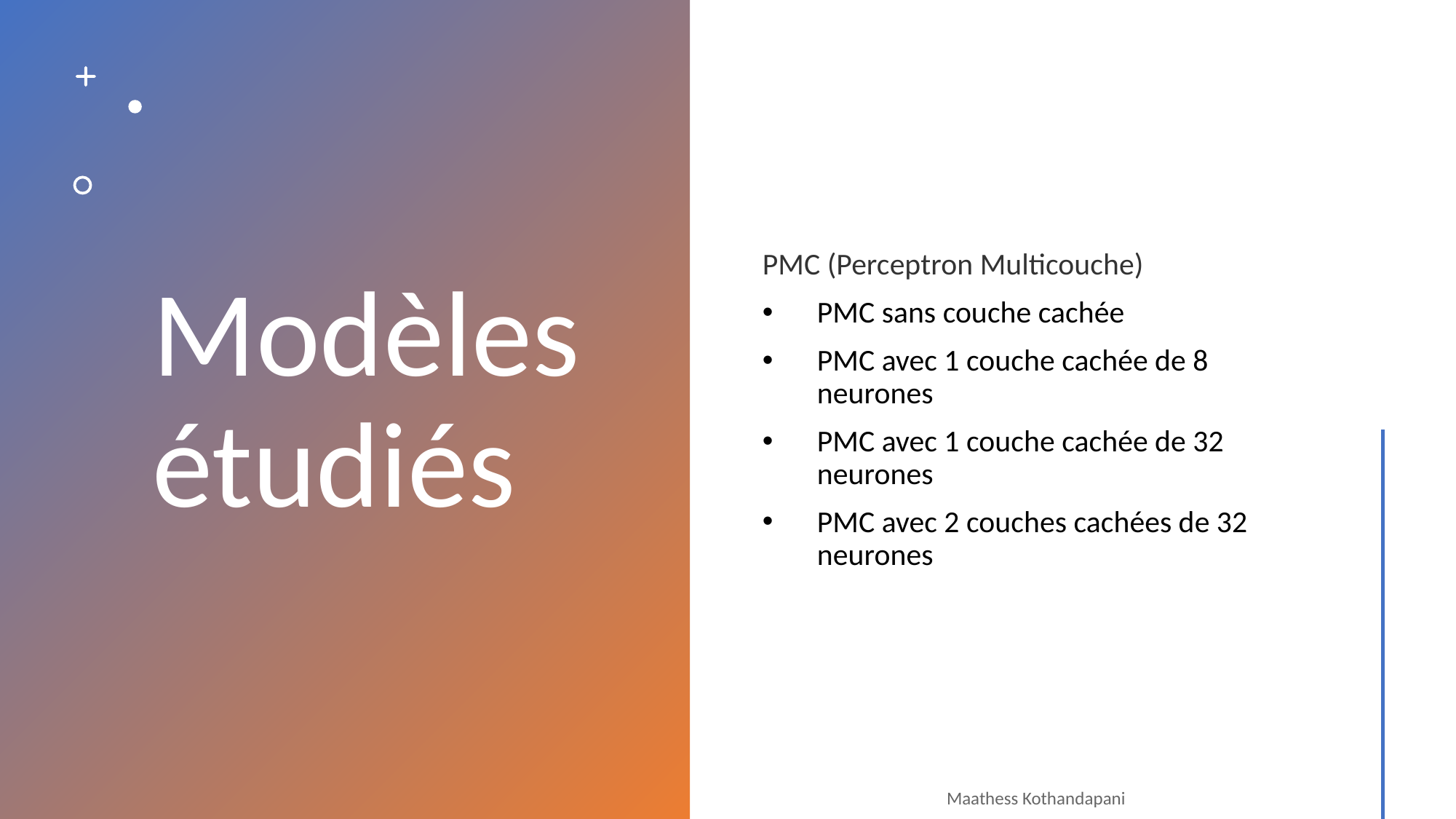

# Modèles étudiés
PMC (Perceptron Multicouche)
PMC sans couche cachée
PMC avec 1 couche cachée de 8 neurones
PMC avec 1 couche cachée de 32 neurones
PMC avec 2 couches cachées de 32 neurones

Maathess Kothandapani